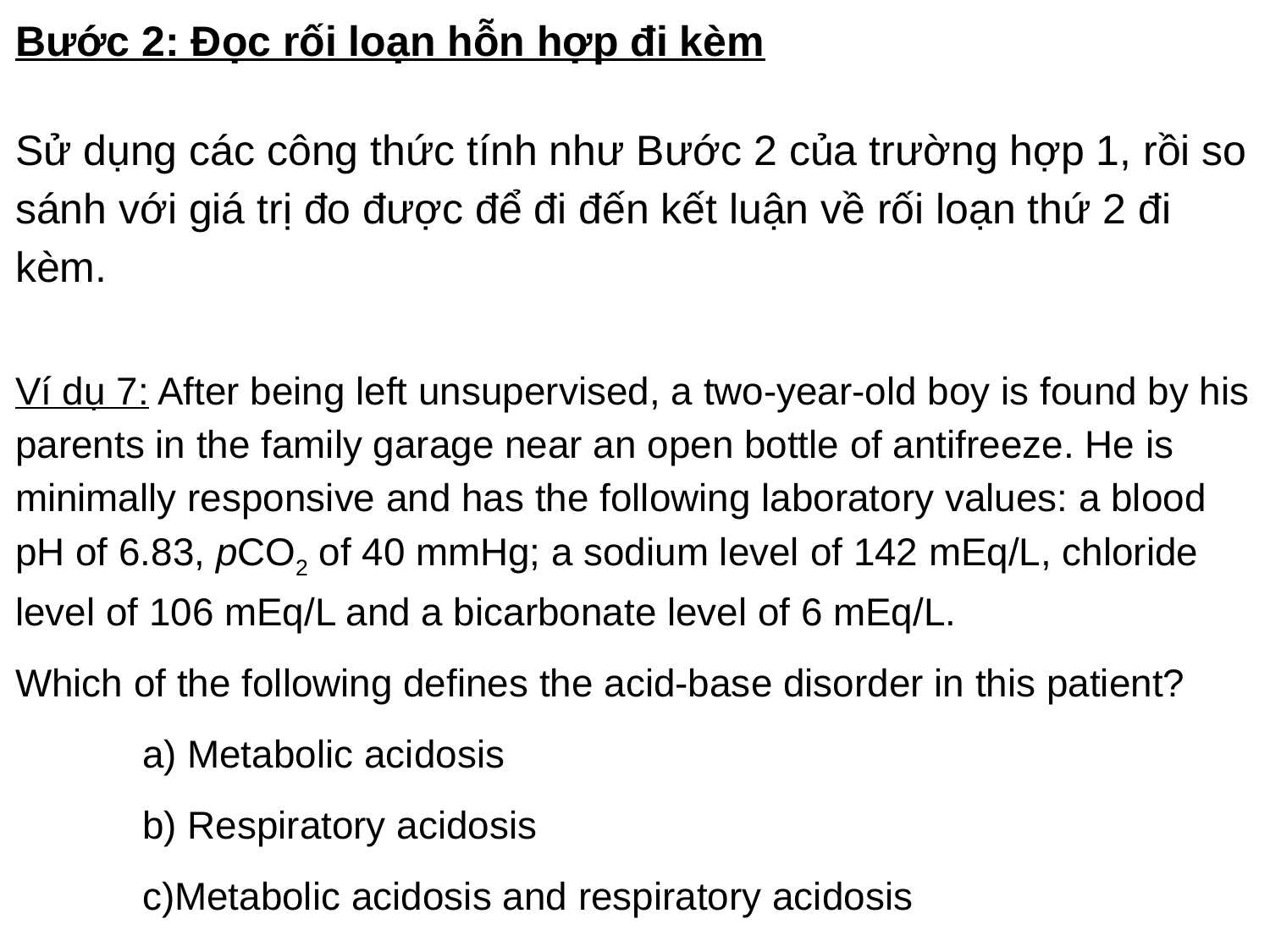

Bước 2: Đọc rối loạn hỗn hợp đi kèm

Sử dụng các công thức tính như Bước 2 của trường hợp 1, rồi so sánh với giá trị đo được để đi đến kết luận về rối loạn thứ 2 đi kèm.

Ví dụ 7: After being left unsupervised, a two-year-old boy is found by his parents in the family garage near an open bottle of antifreeze. He is minimally responsive and has the following laboratory values: a blood pH of 6.83, pCO2 of 40 mmHg; a sodium level of 142 mEq/L, chloride level of 106 mEq/L and a bicarbonate level of 6 mEq/L.
Which of the following defines the acid-base disorder in this patient?
	a) Metabolic acidosis
	b) Respiratory acidosis
	c)Metabolic acidosis and respiratory acidosis